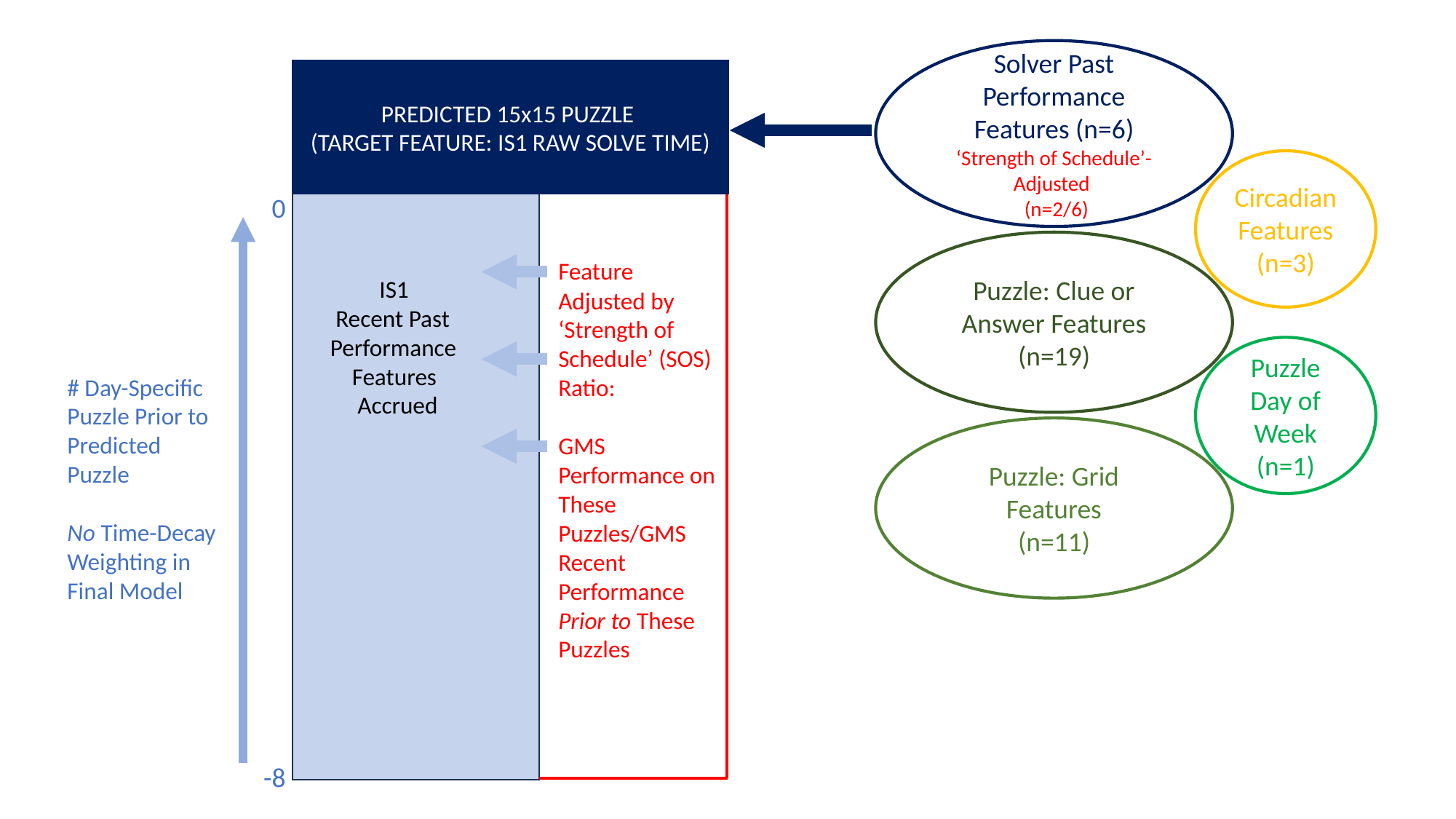

Solver Past Performance Features (n=6)
‘Strength of Schedule’-Adjusted
 (n=2/6)
PREDICTED 15x15 PUZZLE
(TARGET FEATURE: IS1 RAW SOLVE TIME)
Circadian
Features
(n=3)
0

Puzzle: Clue or Answer Features
(n=19)
Feature Adjusted by ‘Strength of Schedule’ (SOS) Ratio:

GMS Performance on These Puzzles/GMS Recent Performance Prior to These Puzzles
                 IS1
         Recent Past
        Performance
            Features
             Accrued

Puzzle Day of Week
(n=1)
# Day-Specific Puzzle Prior to Predicted   Puzzle

No Time-Decay
Weighting in
Final Model
Puzzle: Grid Features
(n=11)
-8